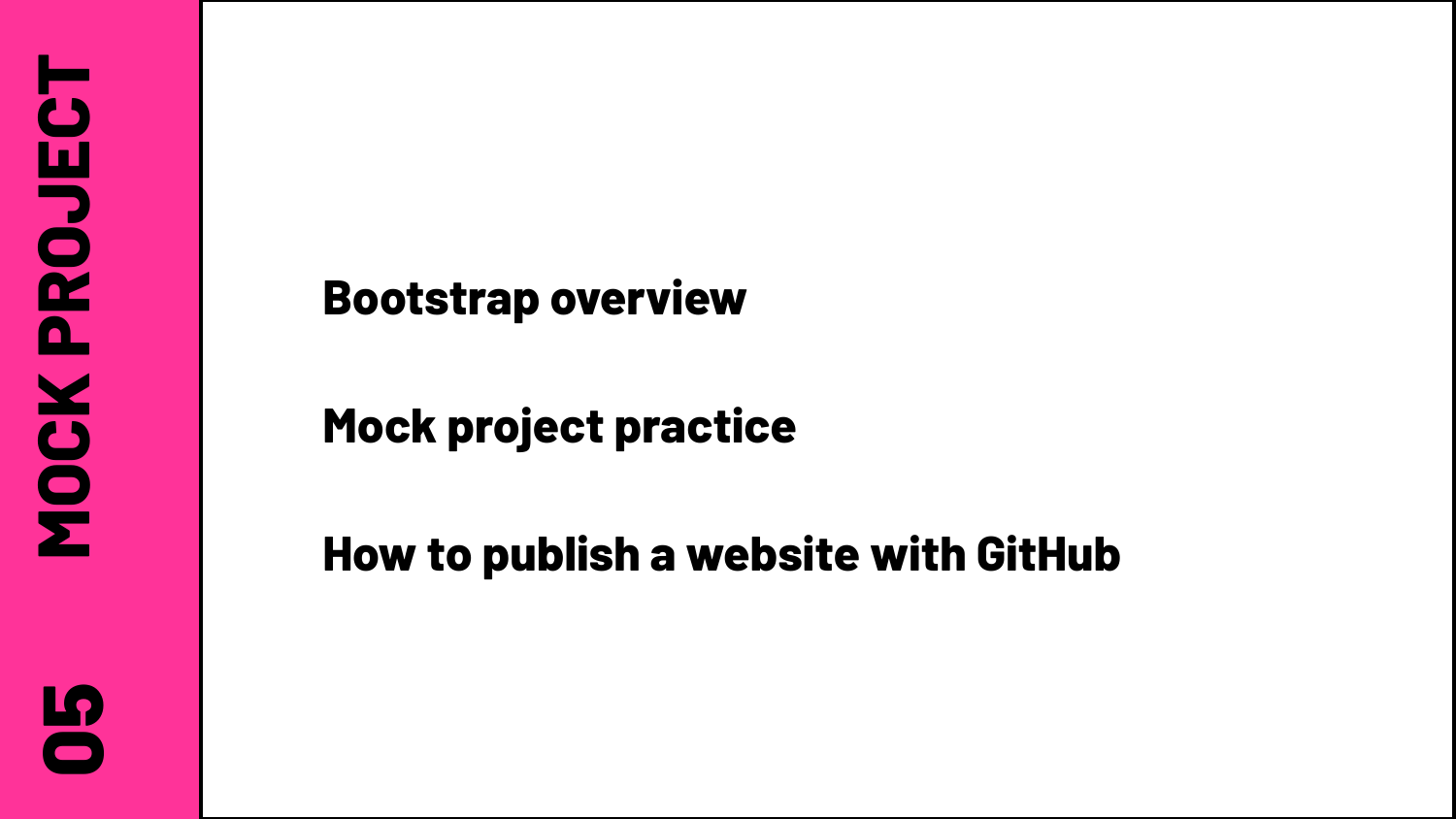

MODULE  1: HTML
Bootstrap overview

Mock project practice

How to publish a website with GitHub
MOCK PROJECT
05